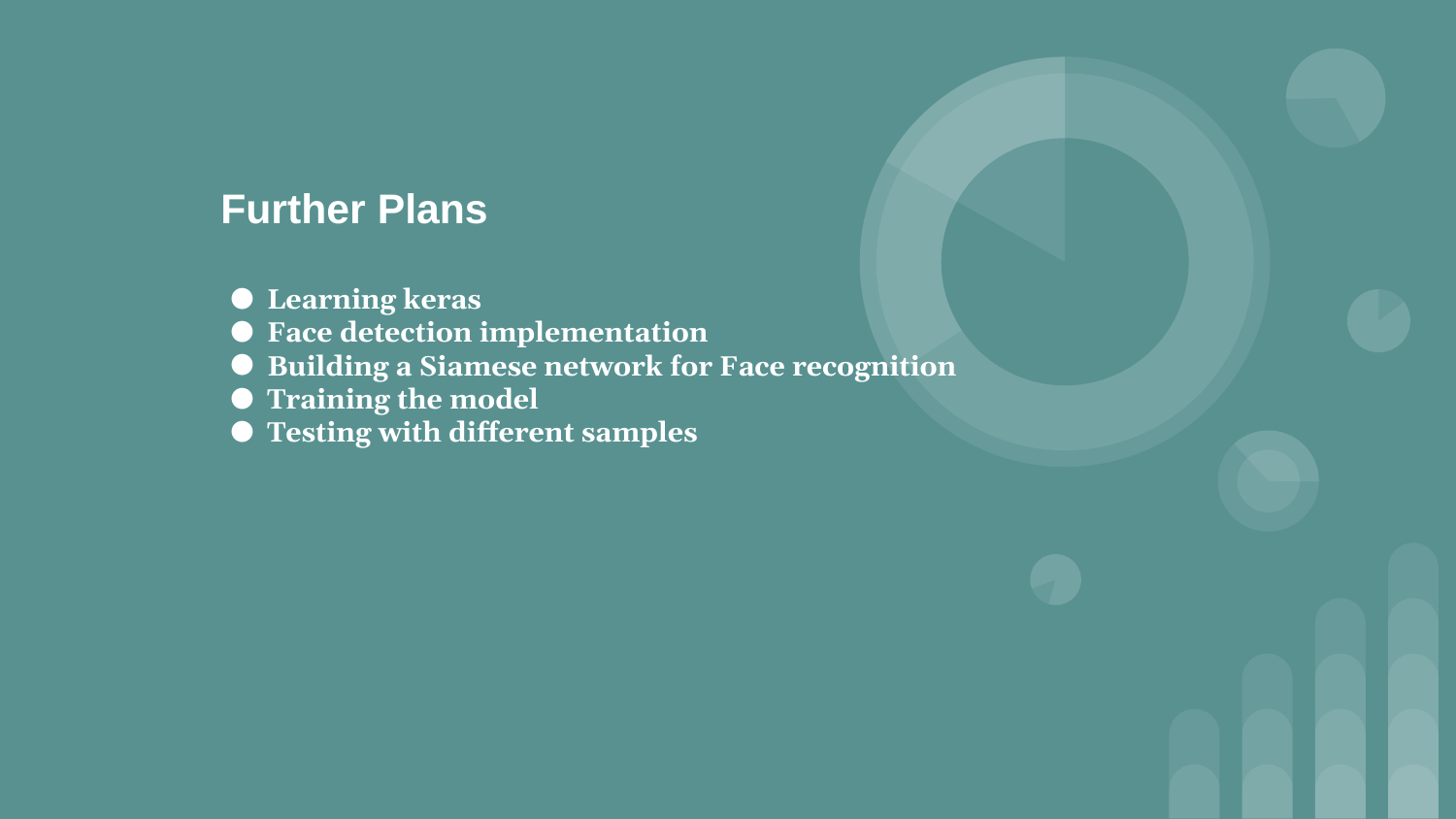

# Further Plans

Learning keras
Face detection implementation
Building a Siamese network for Face recognition
Training the model
Testing with different samples